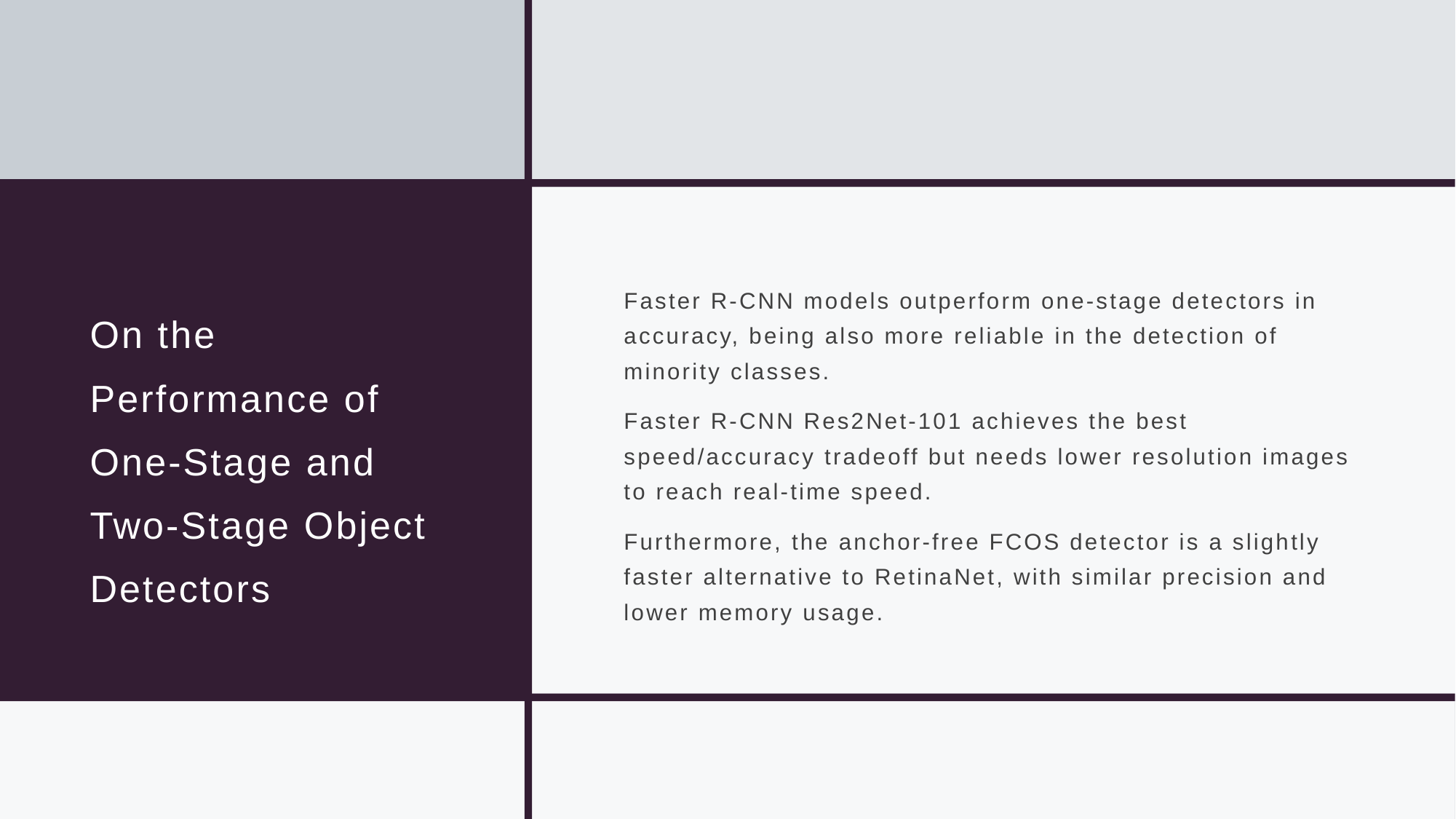

# On the Performance of One-Stage and Two-Stage Object Detectors
Faster R-CNN models outperform one-stage detectors in accuracy, being also more reliable in the detection of minority classes.
Faster R-CNN Res2Net-101 achieves the best speed/accuracy tradeoff but needs lower resolution images to reach real-time speed.
Furthermore, the anchor-free FCOS detector is a slightly faster alternative to RetinaNet, with similar precision and lower memory usage.